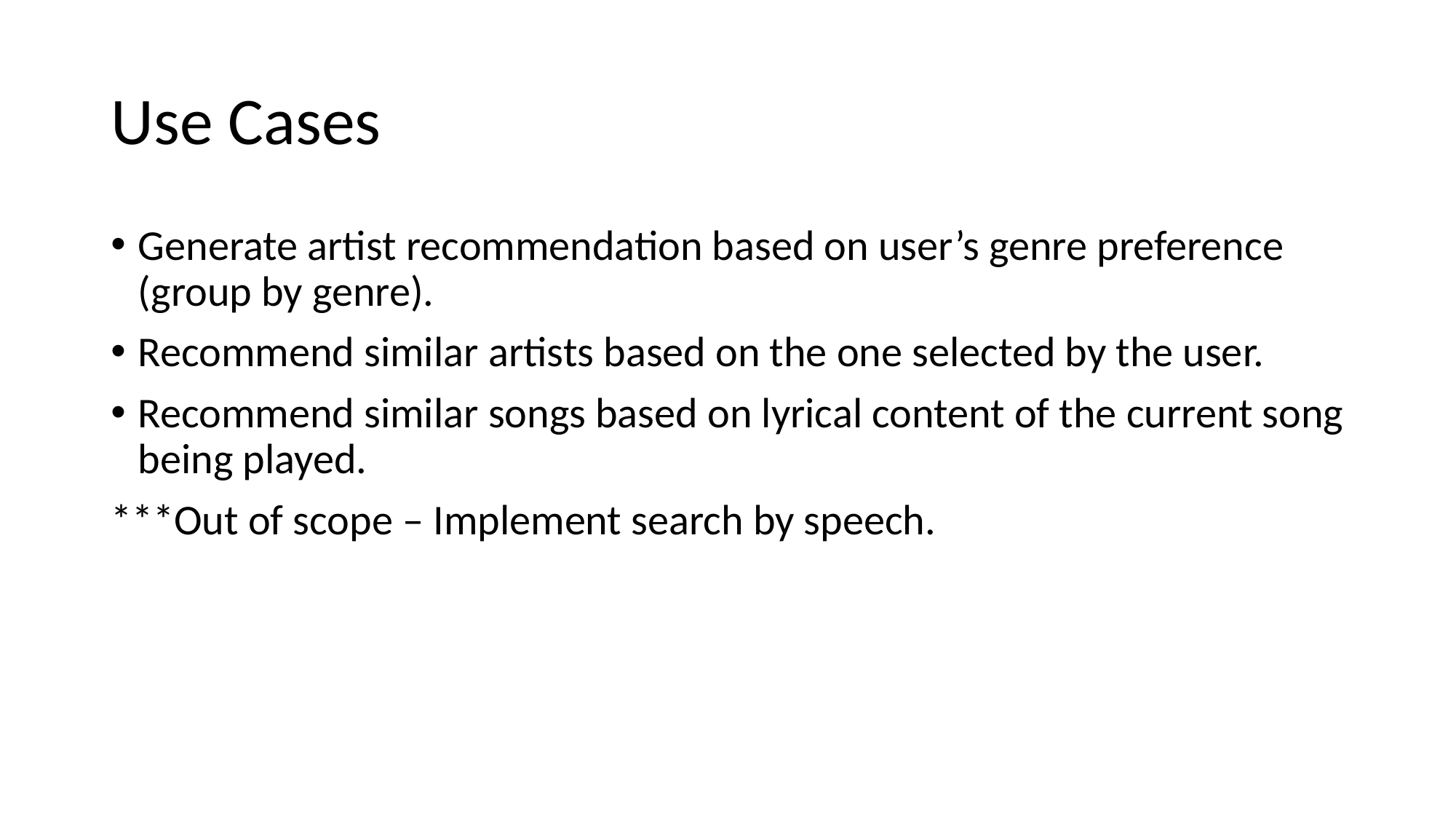

# Use Cases
Generate artist recommendation based on user’s genre preference (group by genre).
Recommend similar artists based on the one selected by the user.
Recommend similar songs based on lyrical content of the current song being played.
***Out of scope – Implement search by speech.